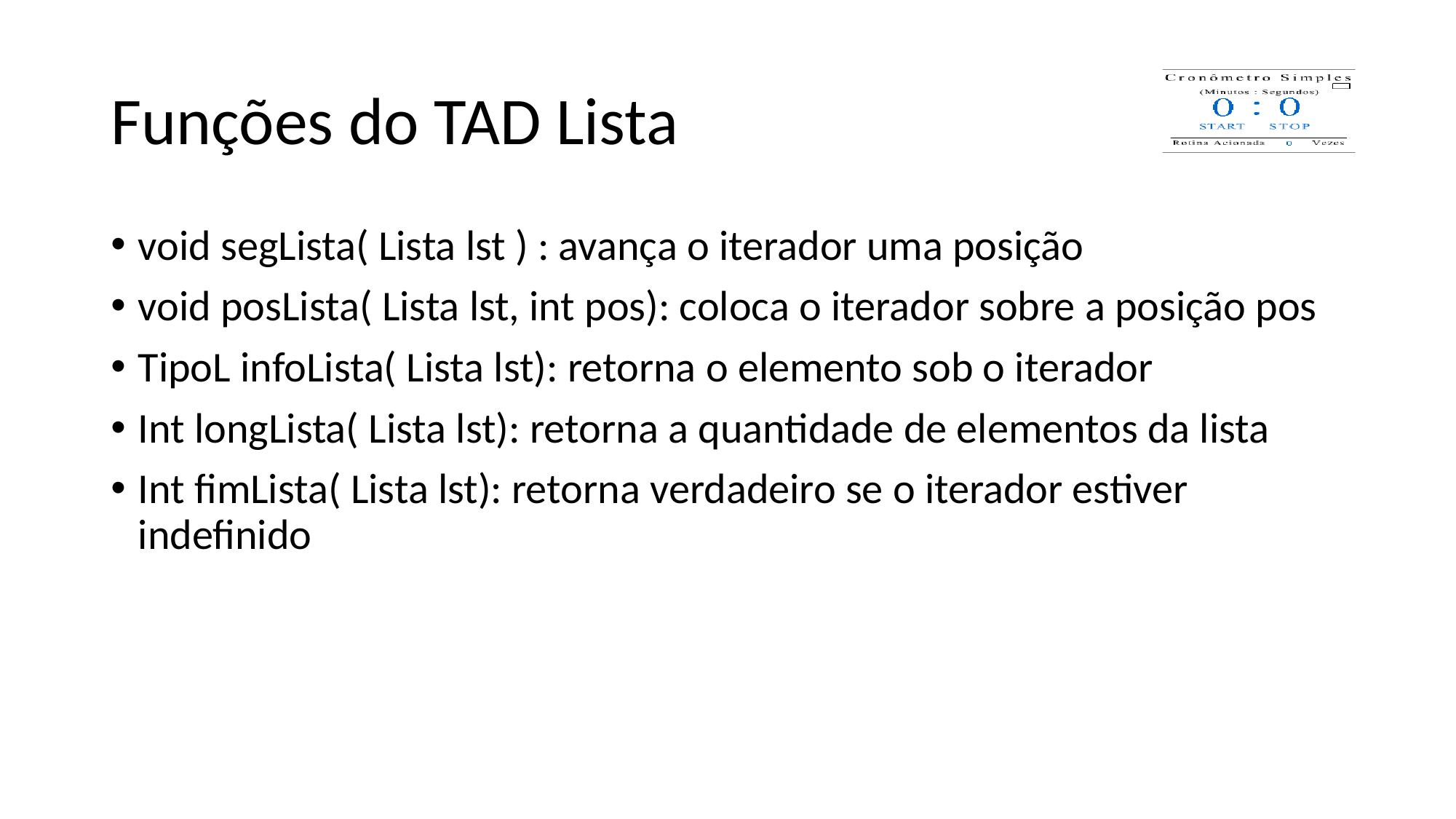

# Funções do TAD Lista
void segLista( Lista lst ) : avança o iterador uma posição
void posLista( Lista lst, int pos): coloca o iterador sobre a posição pos
TipoL infoLista( Lista lst): retorna o elemento sob o iterador
Int longLista( Lista lst): retorna a quantidade de elementos da lista
Int fimLista( Lista lst): retorna verdadeiro se o iterador estiver indefinido